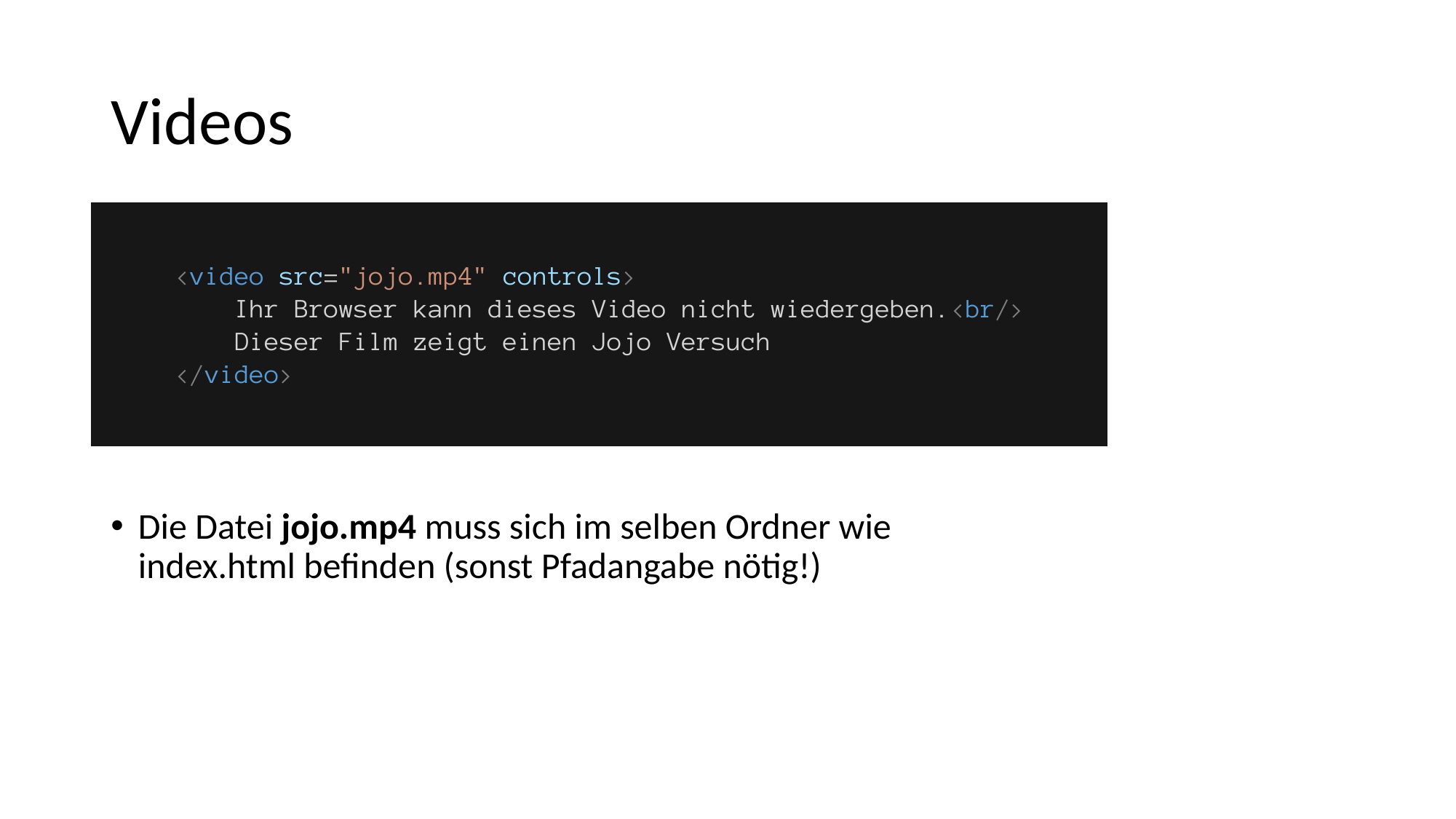

# Videos

                        <video src="jojo.mp4" controls>
                            Ihr Browser kann dieses Video nicht wiedergeben.<br/>
                            Dieser Film zeigt einen Jojo Versuch
                        </video>
Die Datei jojo.mp4 muss sich im selben Ordner wie index.html befinden (sonst Pfadangabe nötig!)